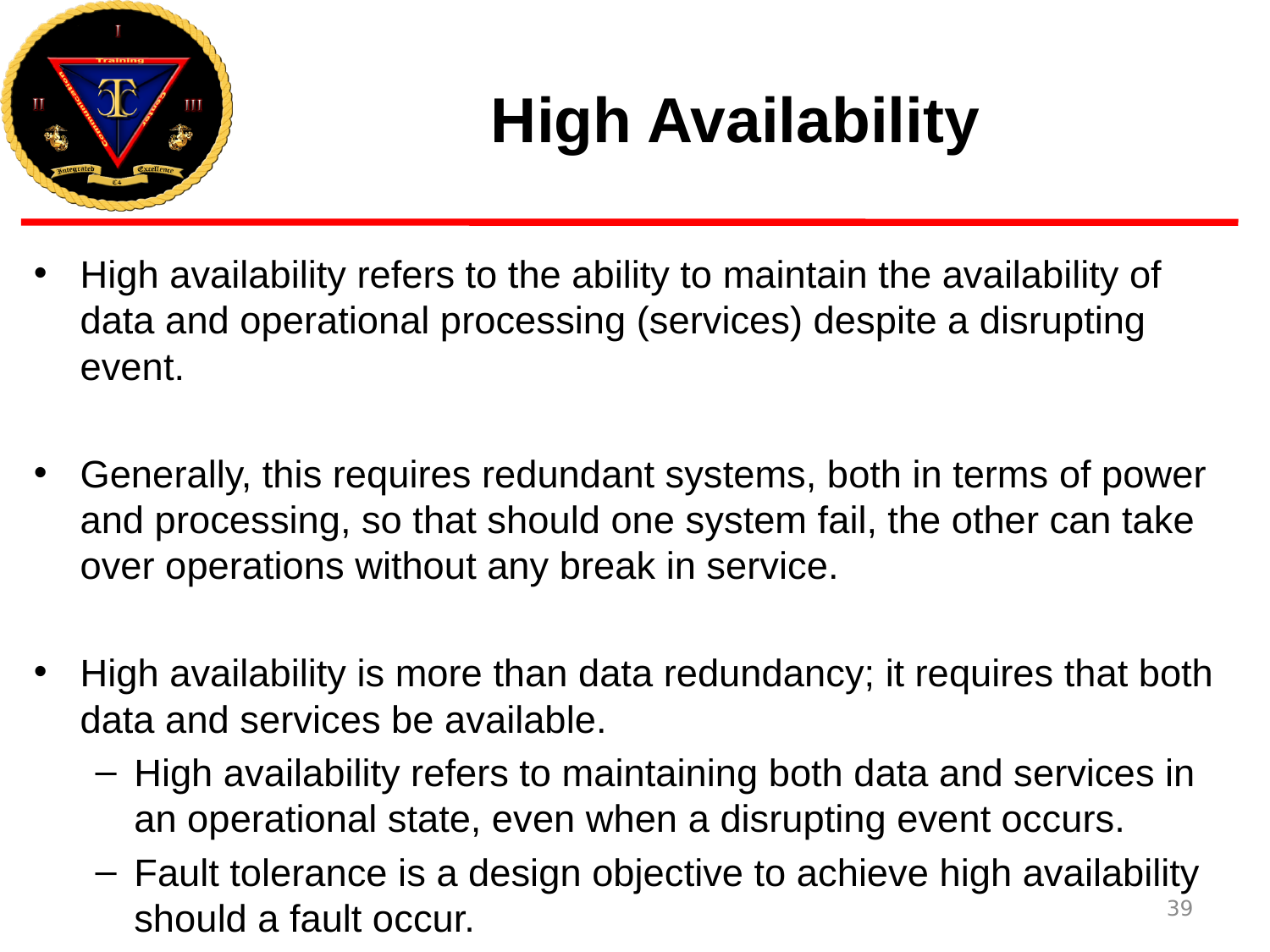

# High Availability
High availability refers to the ability to maintain the availability of data and operational processing (services) despite a disrupting event.

Generally, this requires redundant systems, both in terms of power and processing, so that should one system fail, the other can take over operations without any break in service.

High availability is more than data redundancy; it requires that both data and services be available.
High availability refers to maintaining both data and services in an operational state, even when a disrupting event occurs.
Fault tolerance is a design objective to achieve high availability should a fault occur.
39